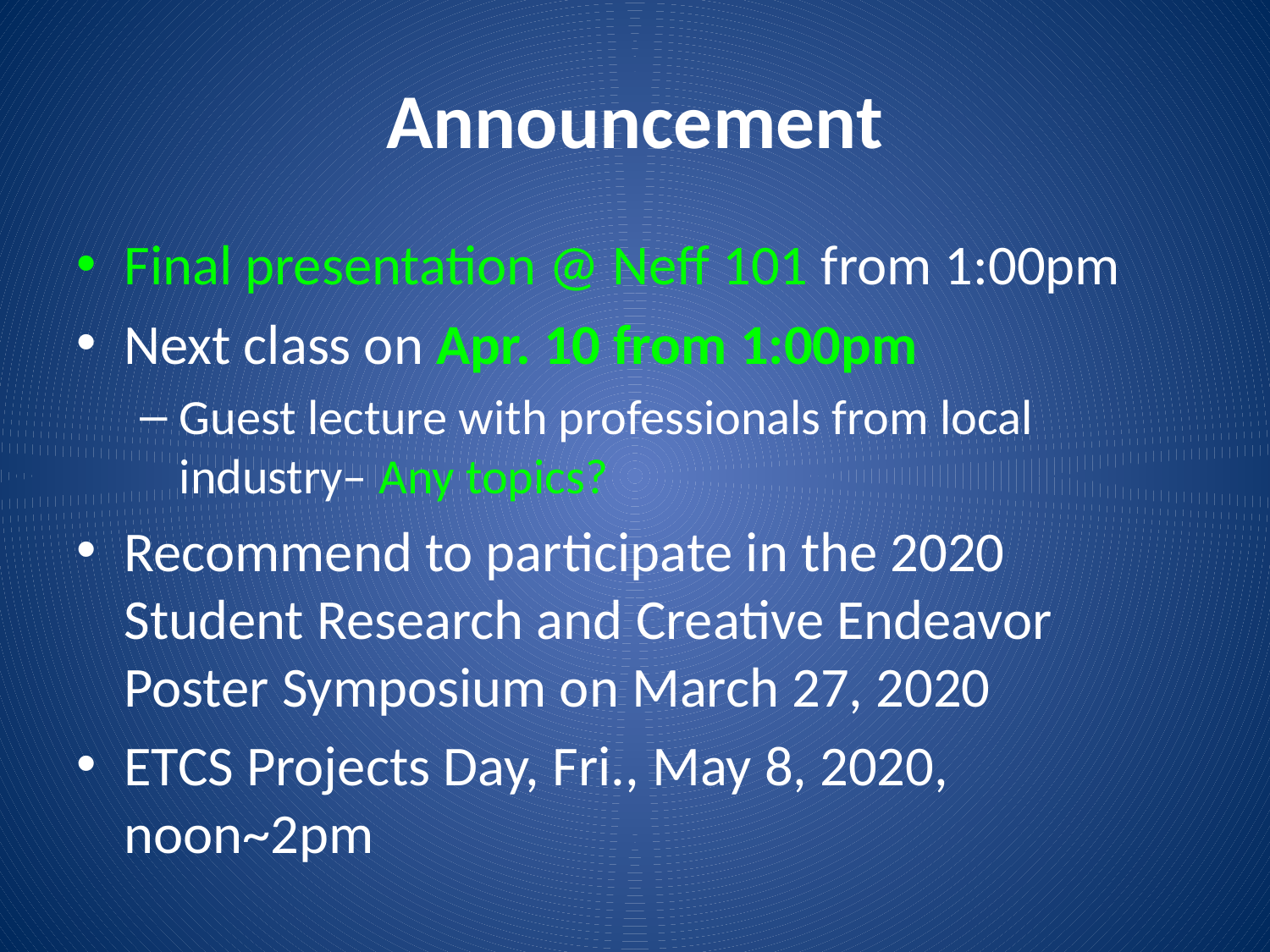

# Announcement
Final presentation @ Neff 101 from 1:00pm
Next class on Apr. 10 from 1:00pm
Guest lecture with professionals from local industry– Any topics?
Recommend to participate in the 2020 Student Research and Creative Endeavor Poster Symposium on March 27, 2020
ETCS Projects Day, Fri., May 8, 2020, noon~2pm